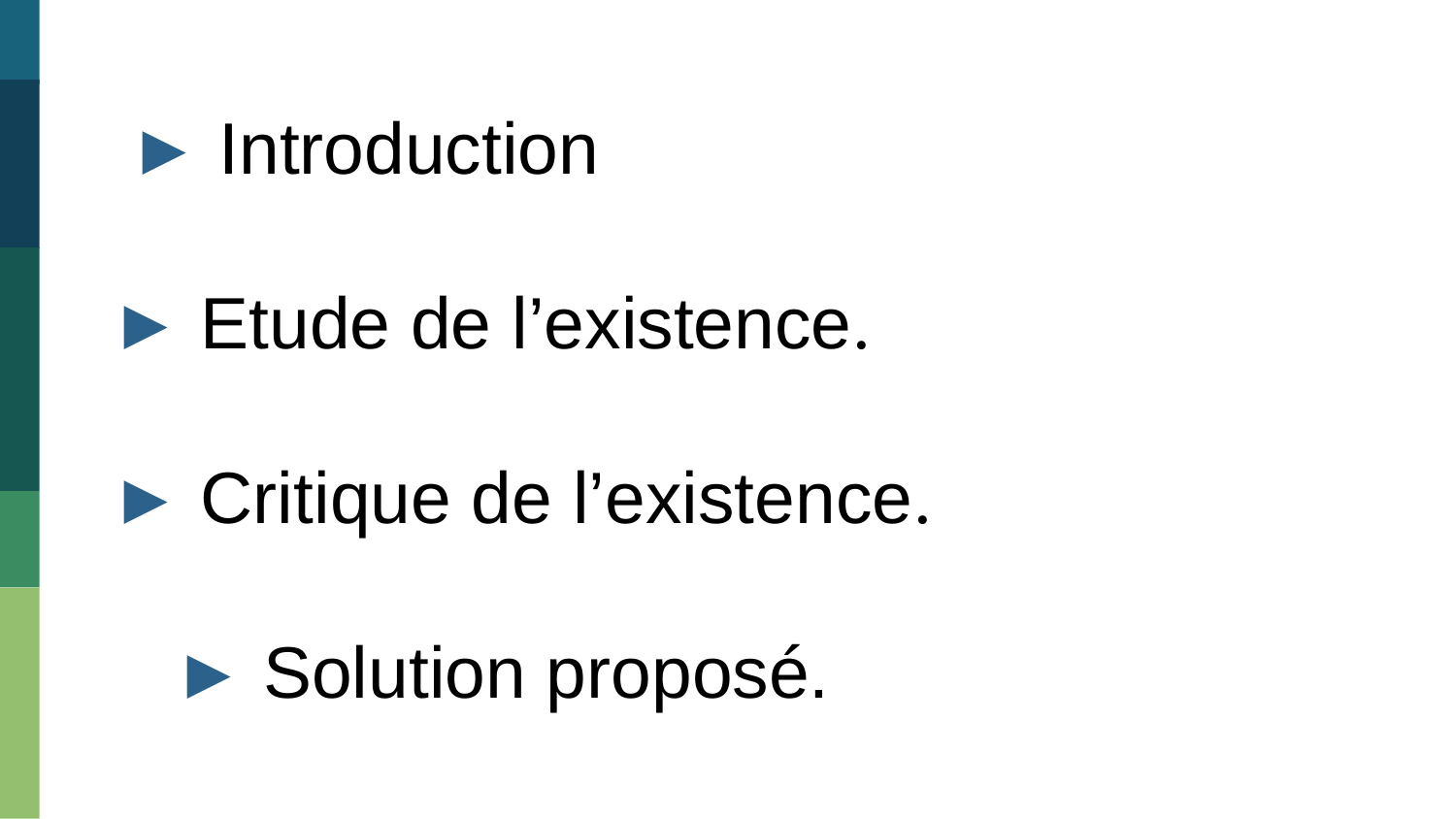

► Introduction

► Etude de l’existence.

► Critique de l’existence.

► Solution proposé.